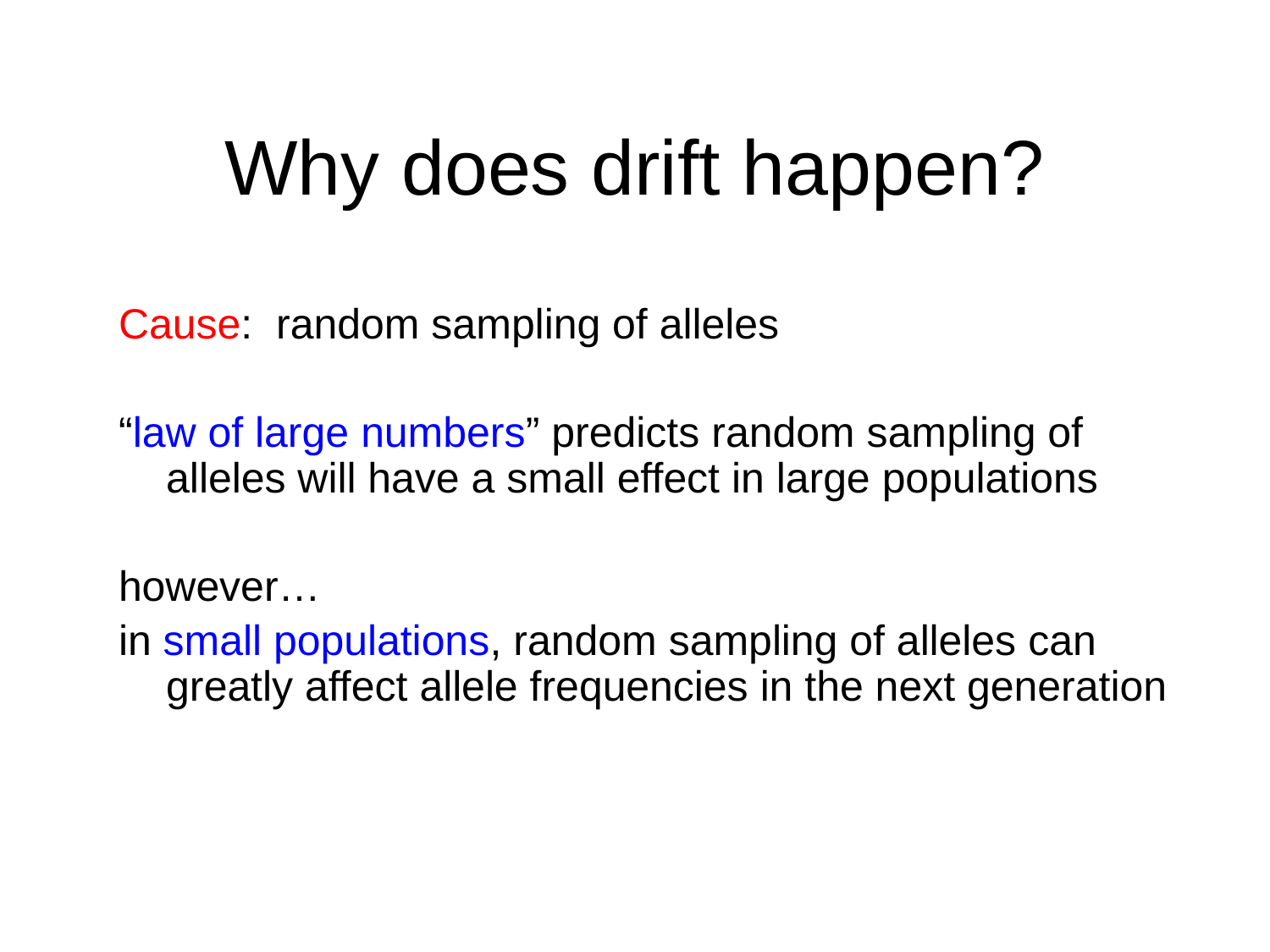

# Why does drift happen?
Cause:  random sampling of alleles

“law of large numbers” predicts random sampling of alleles will have a small effect in large populations

however…
in small populations, random sampling of alleles can greatly affect allele frequencies in the next generation